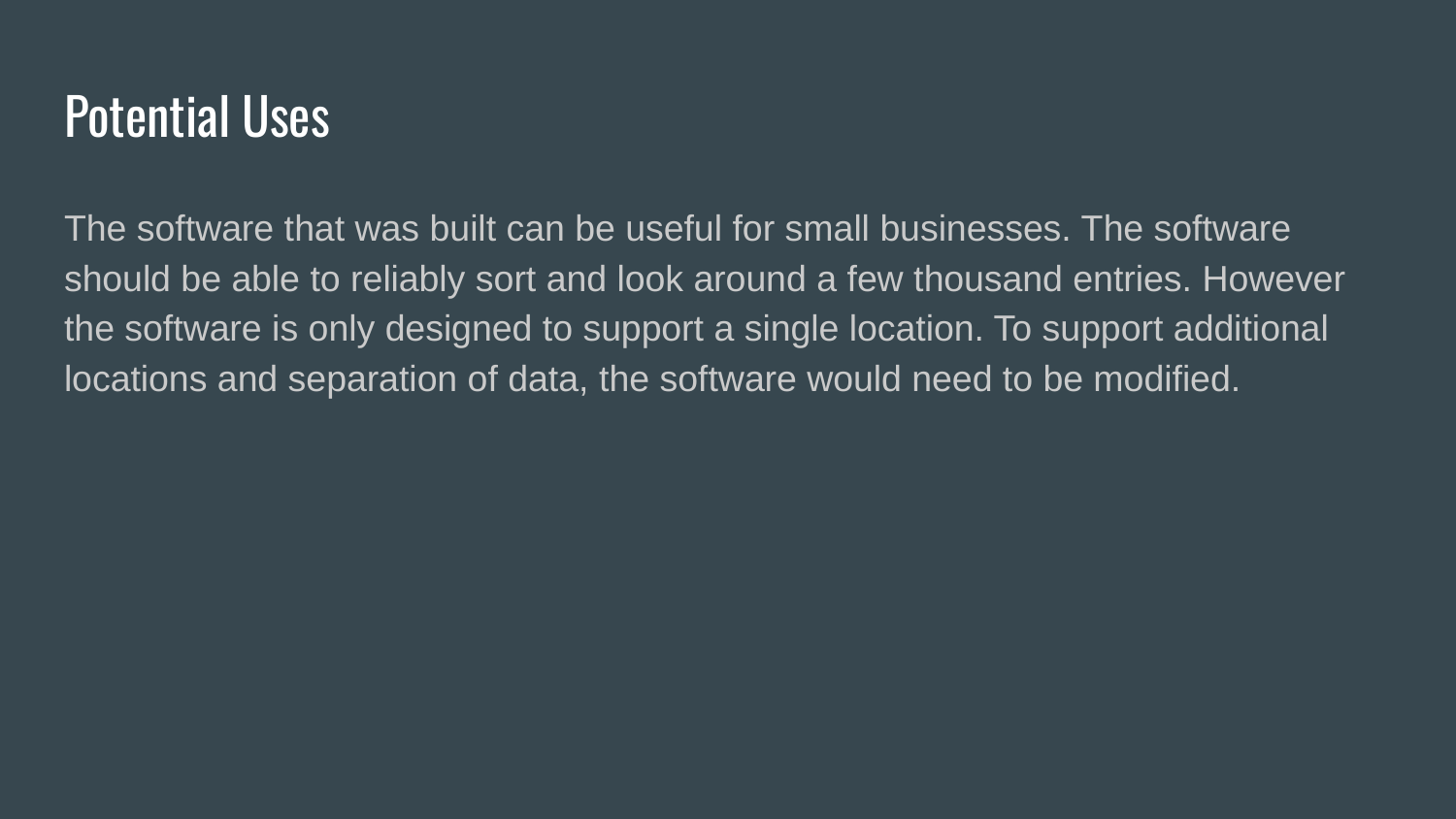

# Potential Uses
The software that was built can be useful for small businesses. The software should be able to reliably sort and look around a few thousand entries. However the software is only designed to support a single location. To support additional locations and separation of data, the software would need to be modified.